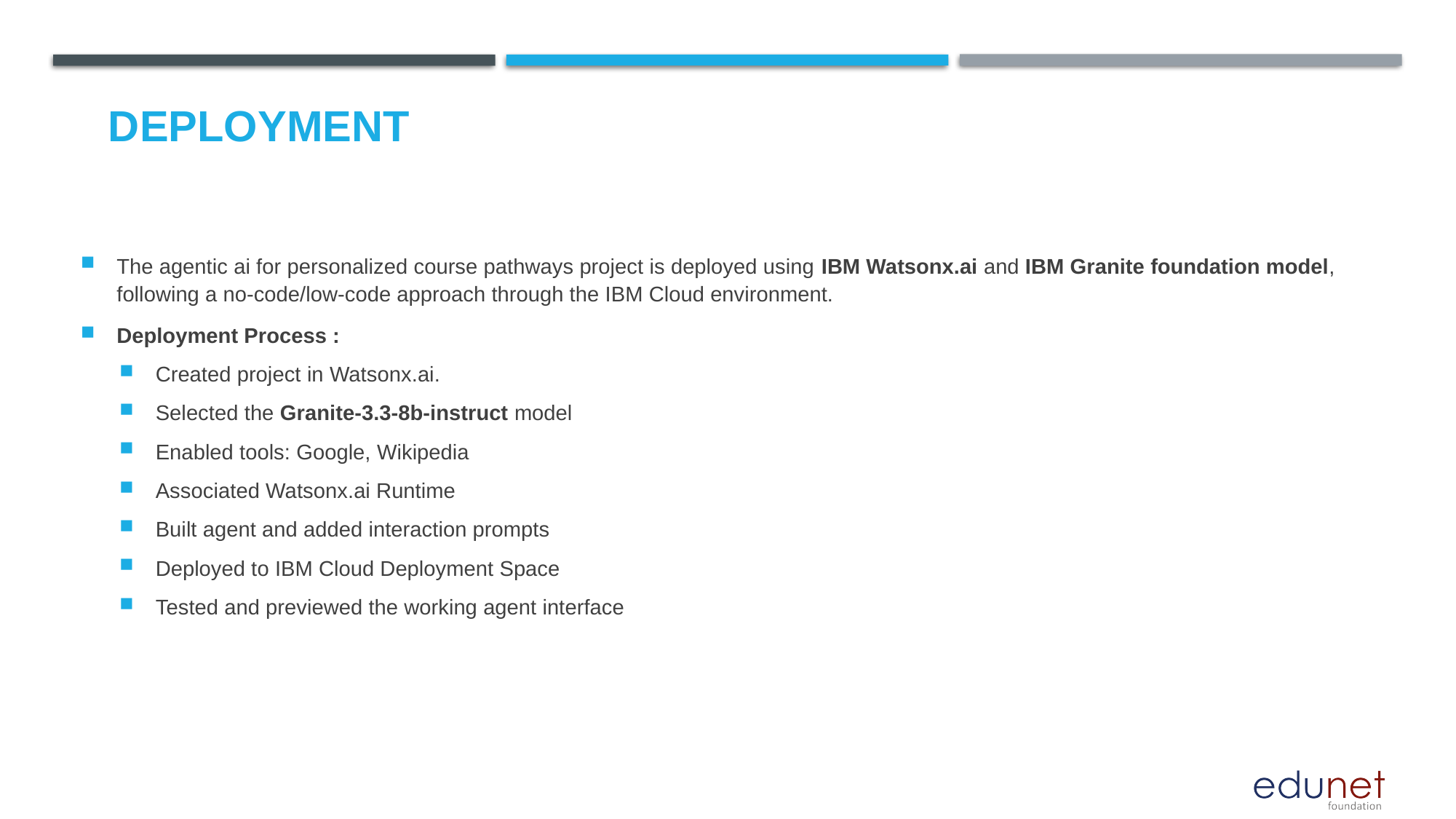

# Deployment
The agentic ai for personalized course pathways project is deployed using IBM Watsonx.ai and IBM Granite foundation model, following a no-code/low-code approach through the IBM Cloud environment.
Deployment Process :
Created project in Watsonx.ai.
Selected the Granite-3.3-8b-instruct model
Enabled tools: Google, Wikipedia
Associated Watsonx.ai Runtime
Built agent and added interaction prompts
Deployed to IBM Cloud Deployment Space
Tested and previewed the working agent interface